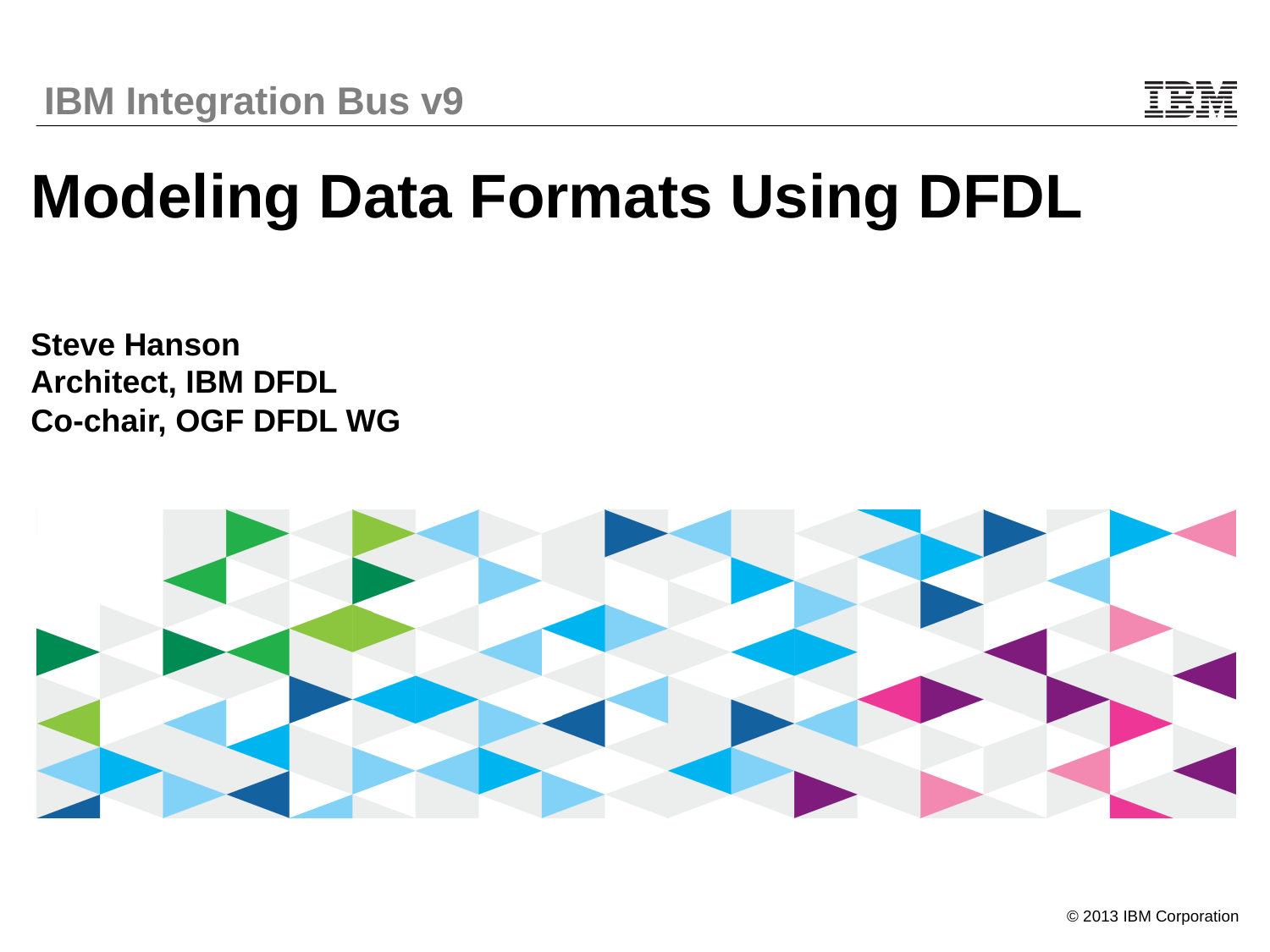

IBM Integration Bus v9
# Modeling Data Formats Using DFDL
Steve Hanson
Architect, IBM DFDL
Co-chair, OGF DFDL WG